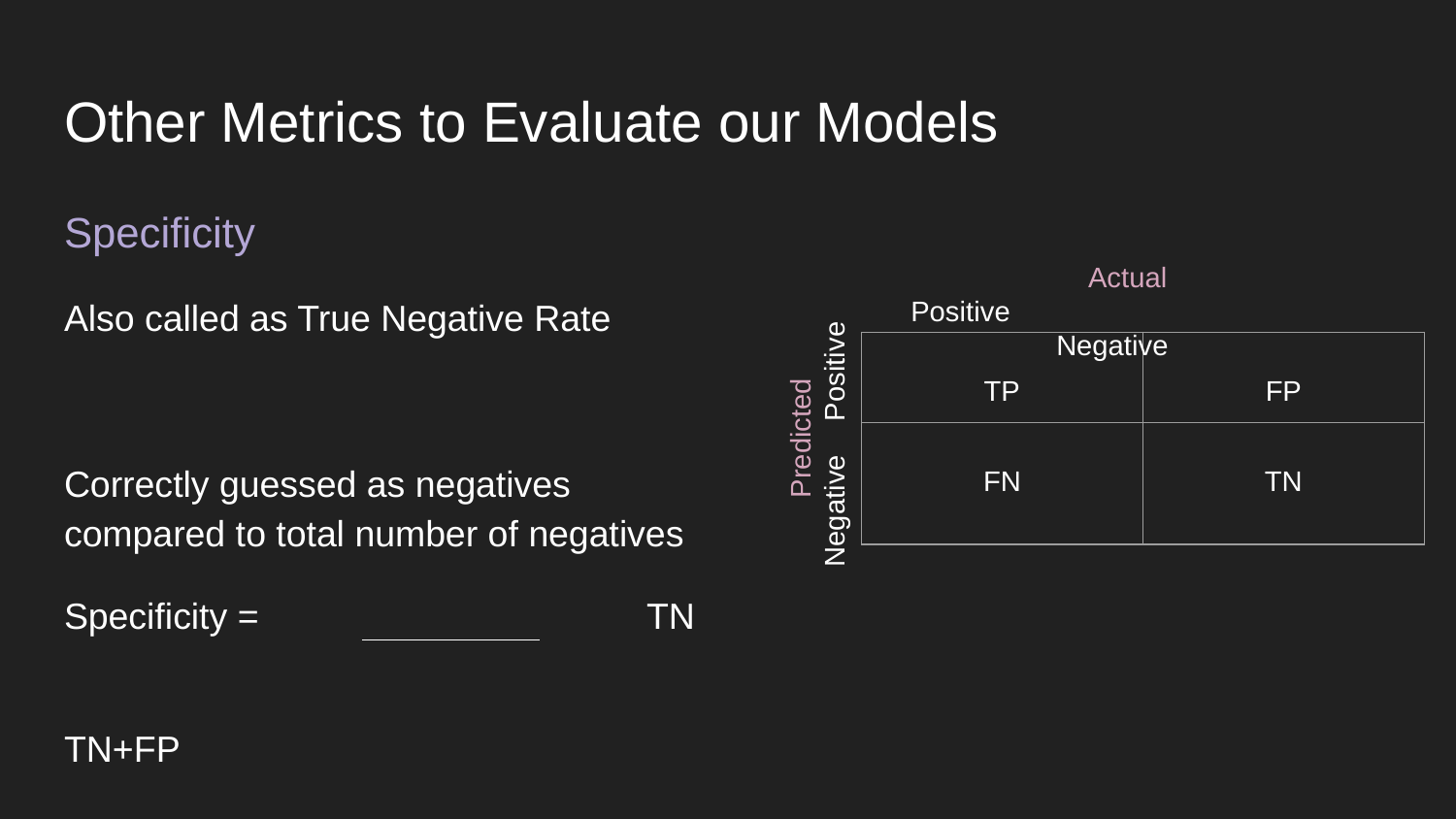

# Other Metrics to Evaluate our Models
Specificity
Also called as True Negative Rate

Correctly guessed as negatives compared to total number of negatives
Specificity = 			TN
				    TN+FP

Actual
Positive			Negative
| TP | FP |
| --- | --- |
| FN | TN |
Predicted
Negative	Positive